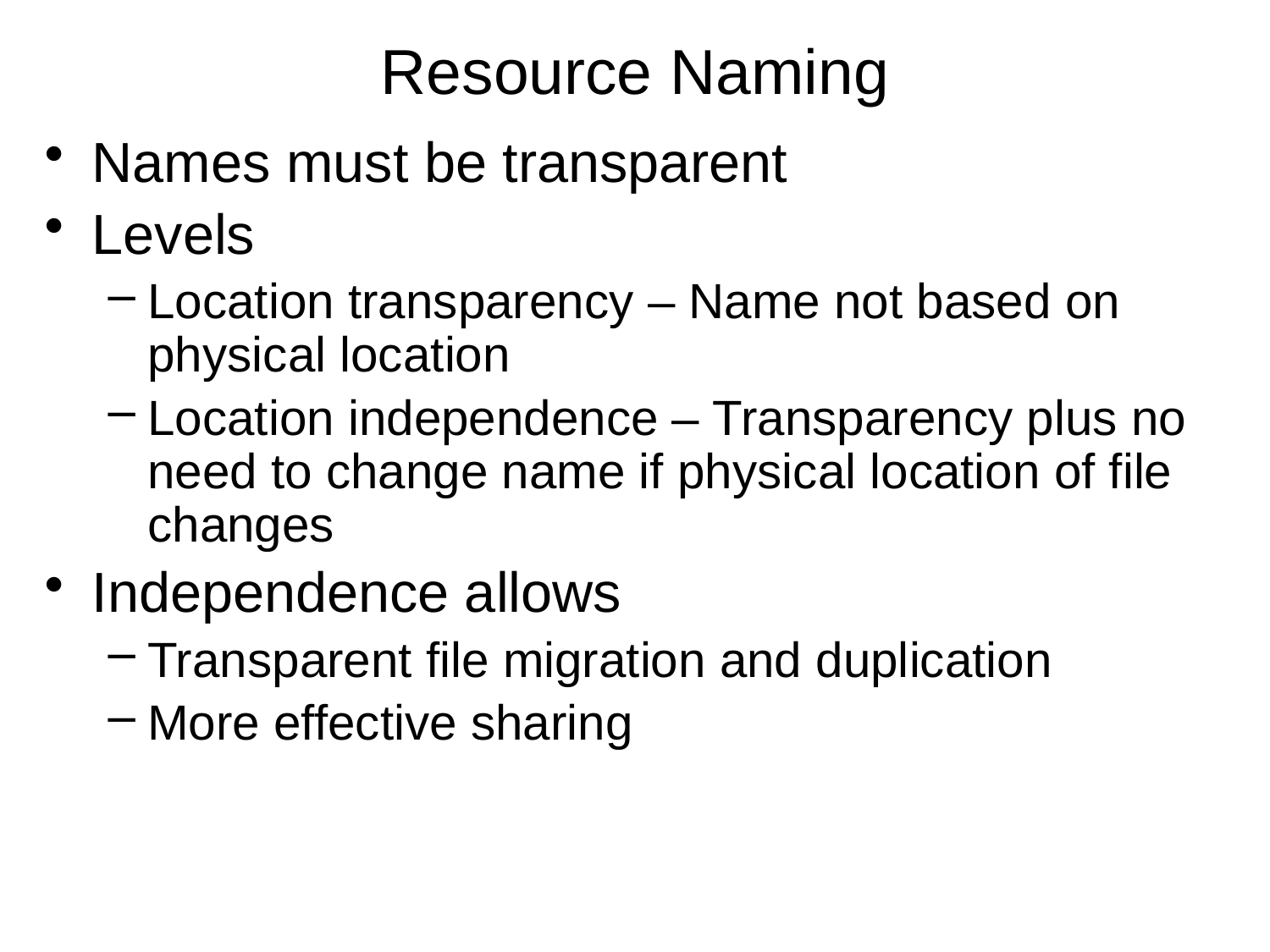

# Resource Naming
Names must be transparent
Levels
Location transparency – Name not based on physical location
Location independence – Transparency plus no need to change name if physical location of file changes
Independence allows
Transparent file migration and duplication
More effective sharing